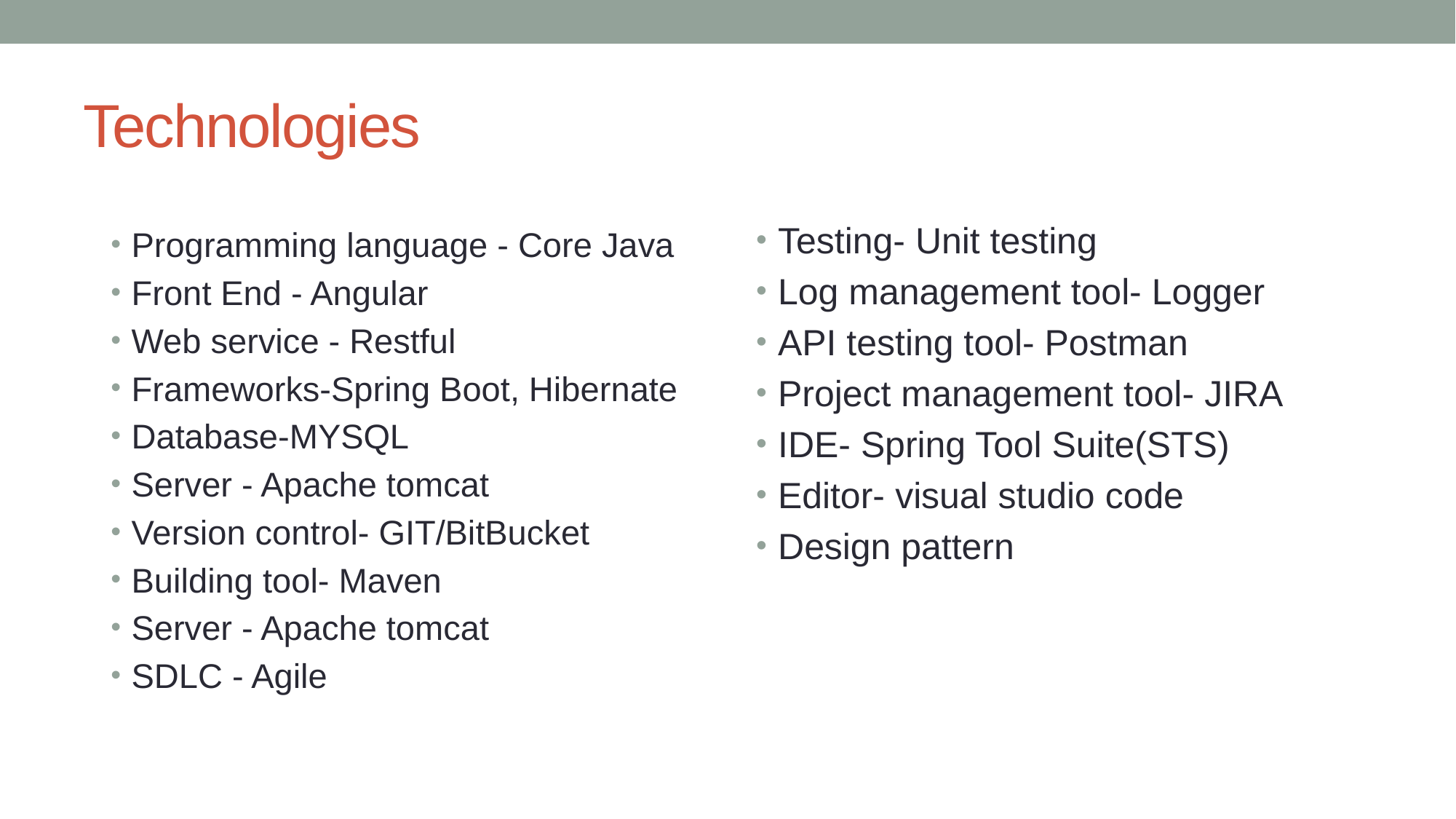

# Technologies
Testing- Unit testing
Log management tool- Logger
API testing tool- Postman
Project management tool- JIRA
IDE- Spring Tool Suite(STS)
Editor- visual studio code
Design pattern

Programming language - Core Java
Front End - Angular
Web service - Restful
Frameworks-Spring Boot, Hibernate
Database-MYSQL
Server - Apache tomcat
Version control- GIT/BitBucket
Building tool- Maven
Server - Apache tomcat
SDLC - Agile